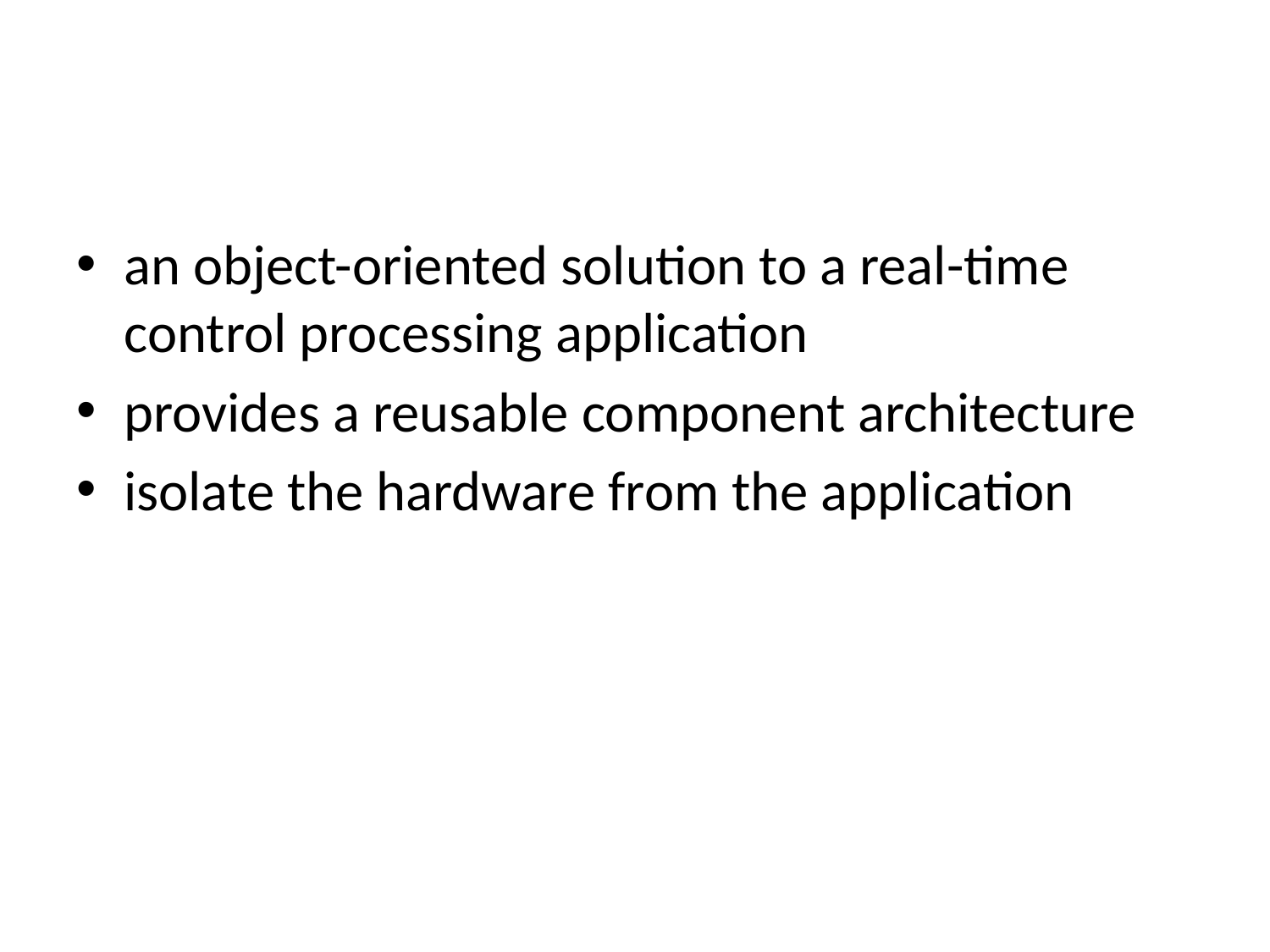

#
an object-oriented solution to a real-time control processing application
provides a reusable component architecture
isolate the hardware from the application